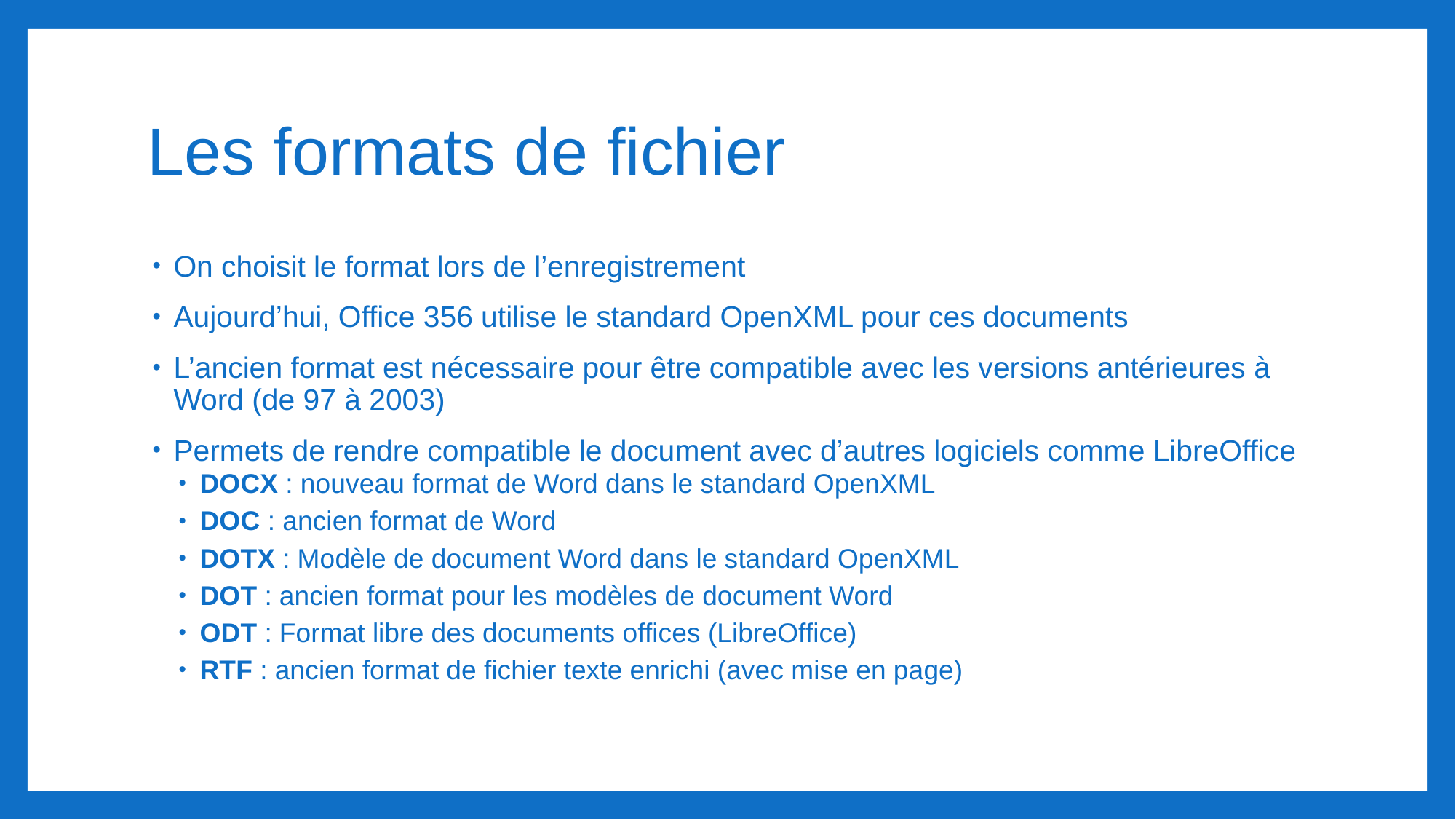

# Les formats de fichier
On choisit le format lors de l’enregistrement
Aujourd’hui, Office 356 utilise le standard OpenXML pour ces documents
L’ancien format est nécessaire pour être compatible avec les versions antérieures à Word (de 97 à 2003)
Permets de rendre compatible le document avec d’autres logiciels comme LibreOffice
DOCX : nouveau format de Word dans le standard OpenXML
DOC : ancien format de Word
DOTX : Modèle de document Word dans le standard OpenXML
DOT : ancien format pour les modèles de document Word
ODT : Format libre des documents offices (LibreOffice)
RTF : ancien format de fichier texte enrichi (avec mise en page)